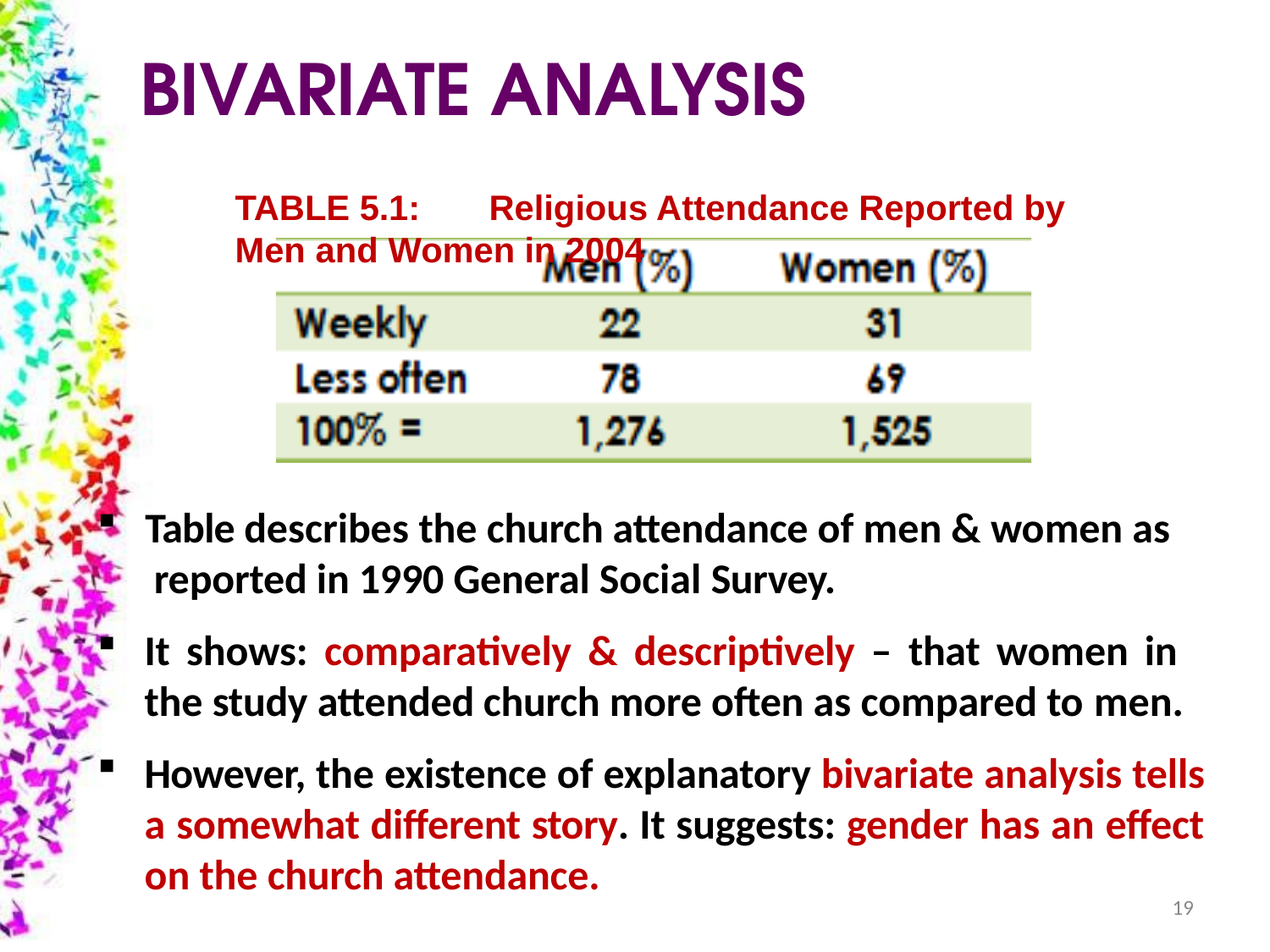

# BIVARIATE ANALYSIS
TABLE 5.1:	Religious Attendance Reported by Men and Women in 2004

Table describes the church attendance of men & women as
reported in 1990 General Social Survey.
It shows: comparatively & descriptively – that women in  the study attended church more often as compared to men.
However, the existence of explanatory bivariate analysis tells  a somewhat different story. It suggests: gender has an effect  on the church attendance.
19